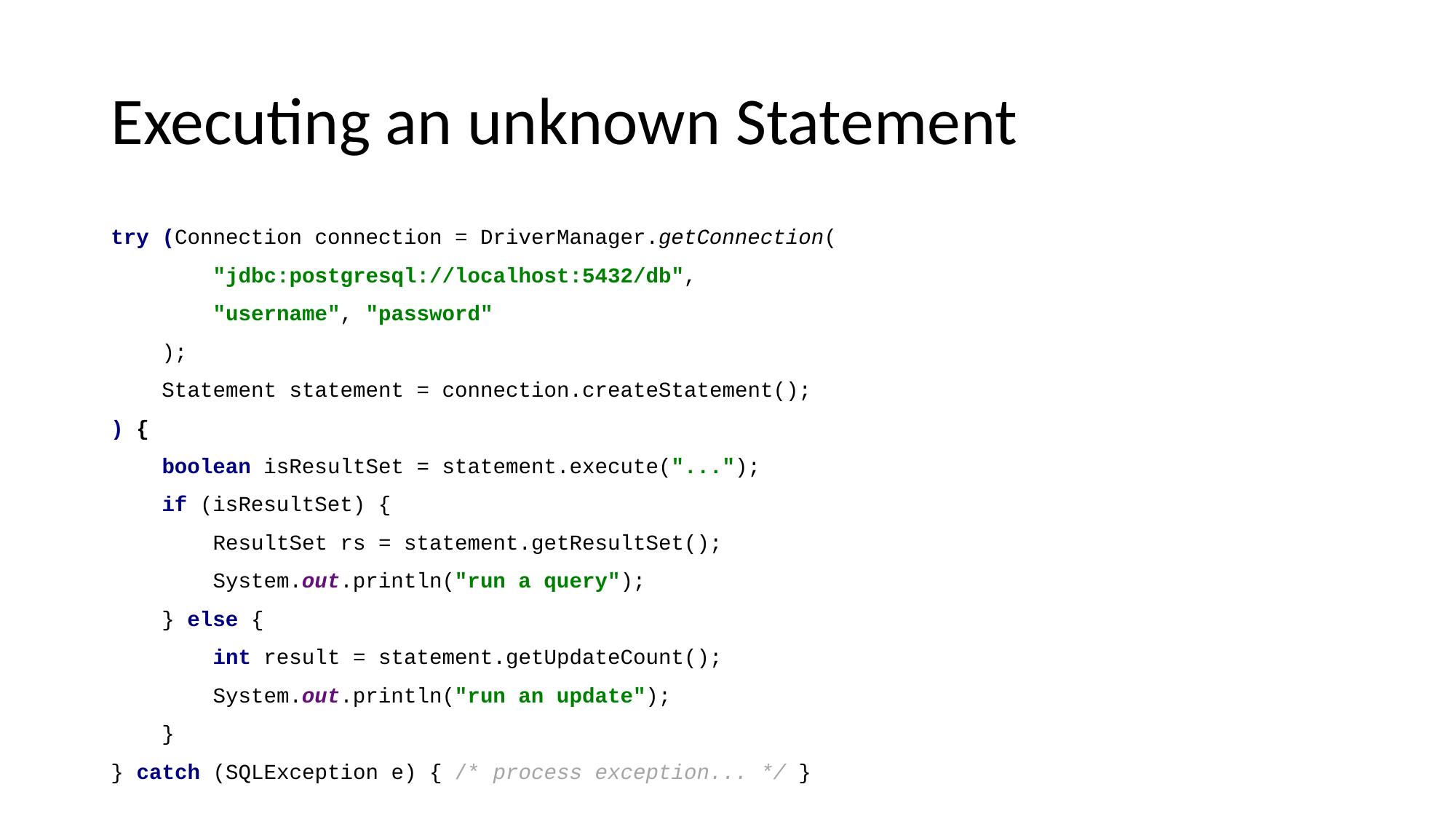

# Executing an unknown Statement
try (Connection connection = DriverManager.getConnection(
        "jdbc:postgresql://localhost:5432/db",
        "username", "password"
    );
    Statement statement = connection.createStatement();
) {
    boolean isResultSet = statement.execute("...");
    if (isResultSet) {
        ResultSet rs = statement.getResultSet();
        System.out.println("run a query");
    } else {
        int result = statement.getUpdateCount();
        System.out.println("run an update");
    }
} catch (SQLException e) { /* process exception... */ }